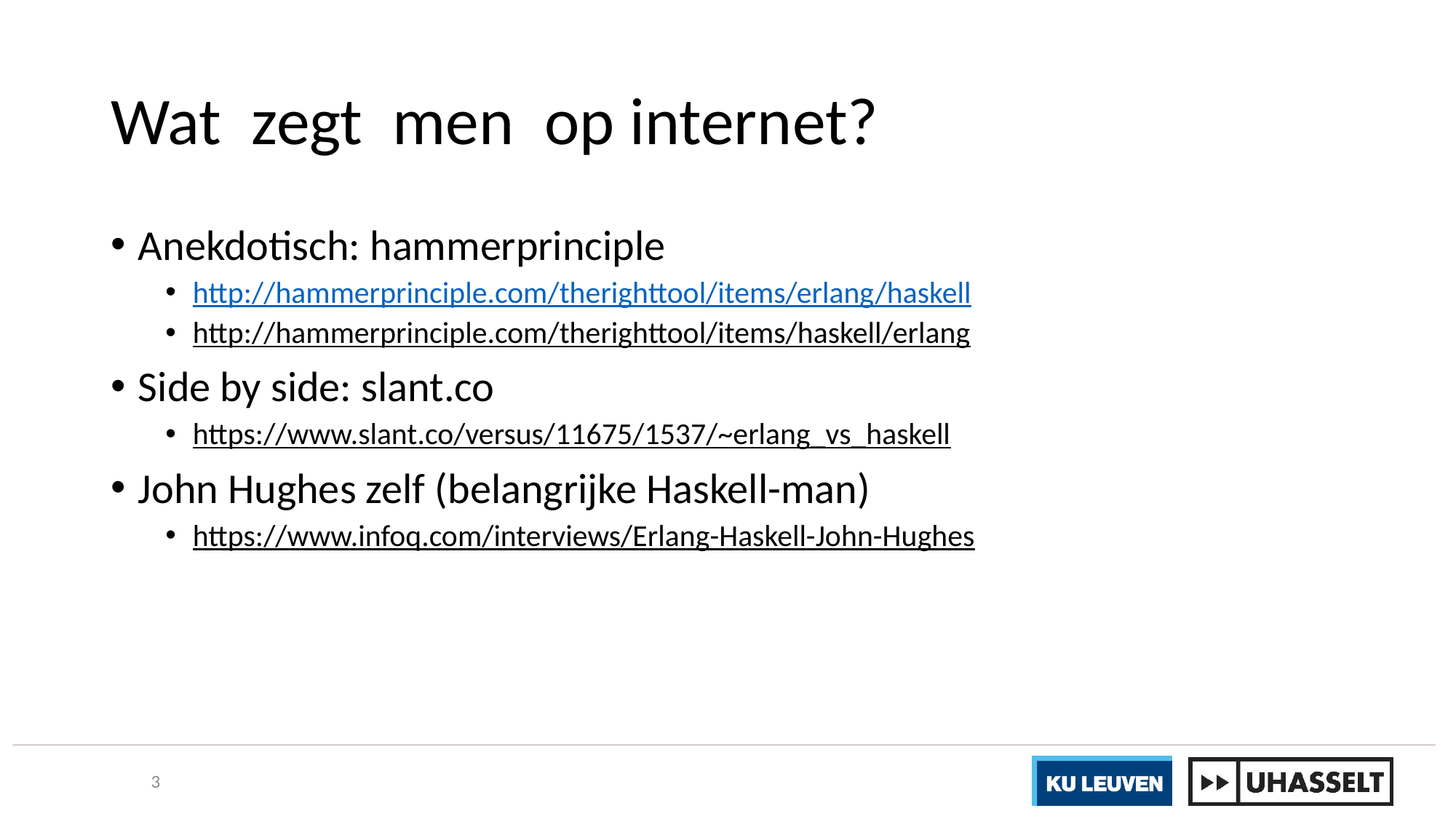

# Wat  zegt  men  op internet?
Anekdotisch: hammerprinciple
http://hammerprinciple.com/therighttool/items/erlang/haskell
http://hammerprinciple.com/therighttool/items/haskell/erlang
Side by side: slant.co
https://www.slant.co/versus/11675/1537/~erlang_vs_haskell
John Hughes zelf (belangrijke Haskell-man)
https://www.infoq.com/interviews/Erlang-Haskell-John-Hughes

3